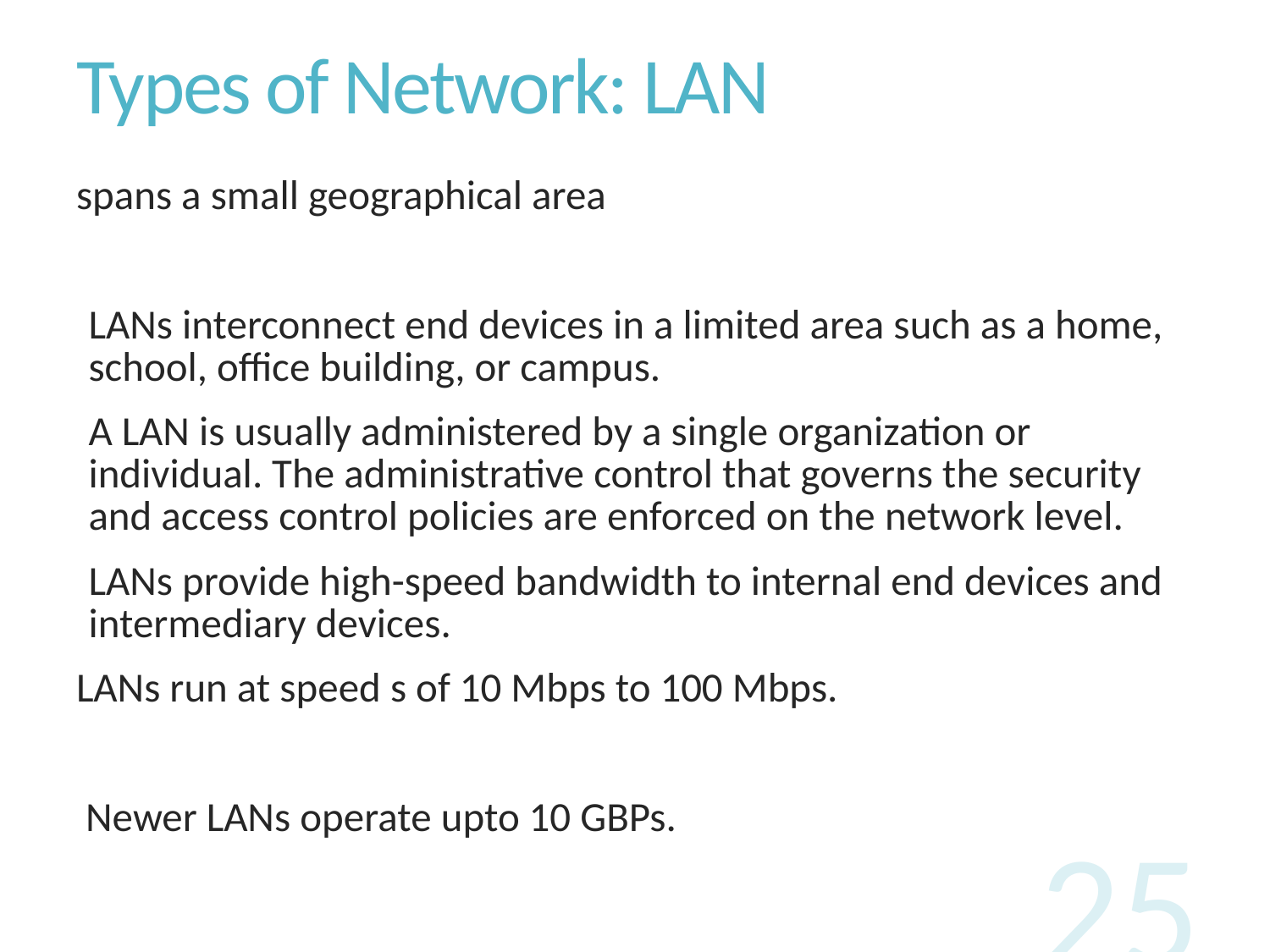

# Types of Network: LAN
spans a small geographical area

LANs interconnect end devices in a limited area such as a home, school, office building, or campus.
A LAN is usually administered by a single organization or individual. The administrative control that governs the security and access control policies are enforced on the network level.
LANs provide high-speed bandwidth to internal end devices and intermediary devices.
LANs run at speed s of 10 Mbps to 100 Mbps.

 Newer LANs operate upto 10 GBPs.

25